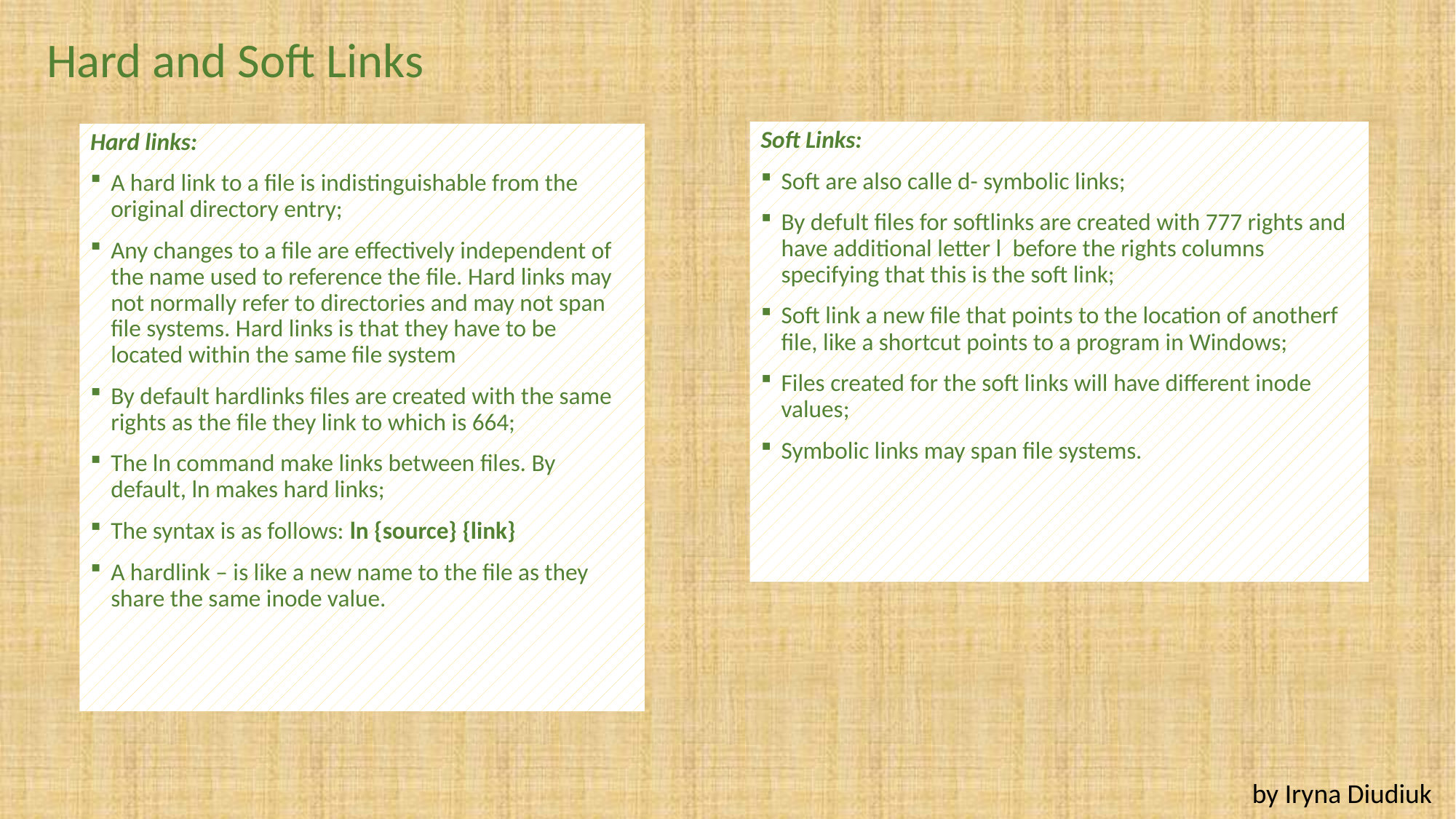

# Hard and Soft Links
Soft Links:
Soft are also calle d- symbolic links;
By defult files for softlinks are created with 777 rights and have additional letter l  before the rights columns specifying that this is the soft link;
Soft link a new file that points to the location of anotherf file, like a shortcut points to a program in Windows;
Files created for the soft links will have different inode values;
Symbolic links may span file systems.
Hard links:
A hard link to a file is indistinguishable from the original directory entry;
Any changes to a file are effectively independent of the name used to reference the file. Hard links may not normally refer to directories and may not span file systems. Hard links is that they have to be located within the same file system
By default hardlinks files are created with the same rights as the file they link to which is 664;
The ln command make links between files. By default, ln makes hard links;
The syntax is as follows: ln {source} {link}
A hardlink – is like a new name to the file as they share the same inode value.
by Iryna Diudiuk